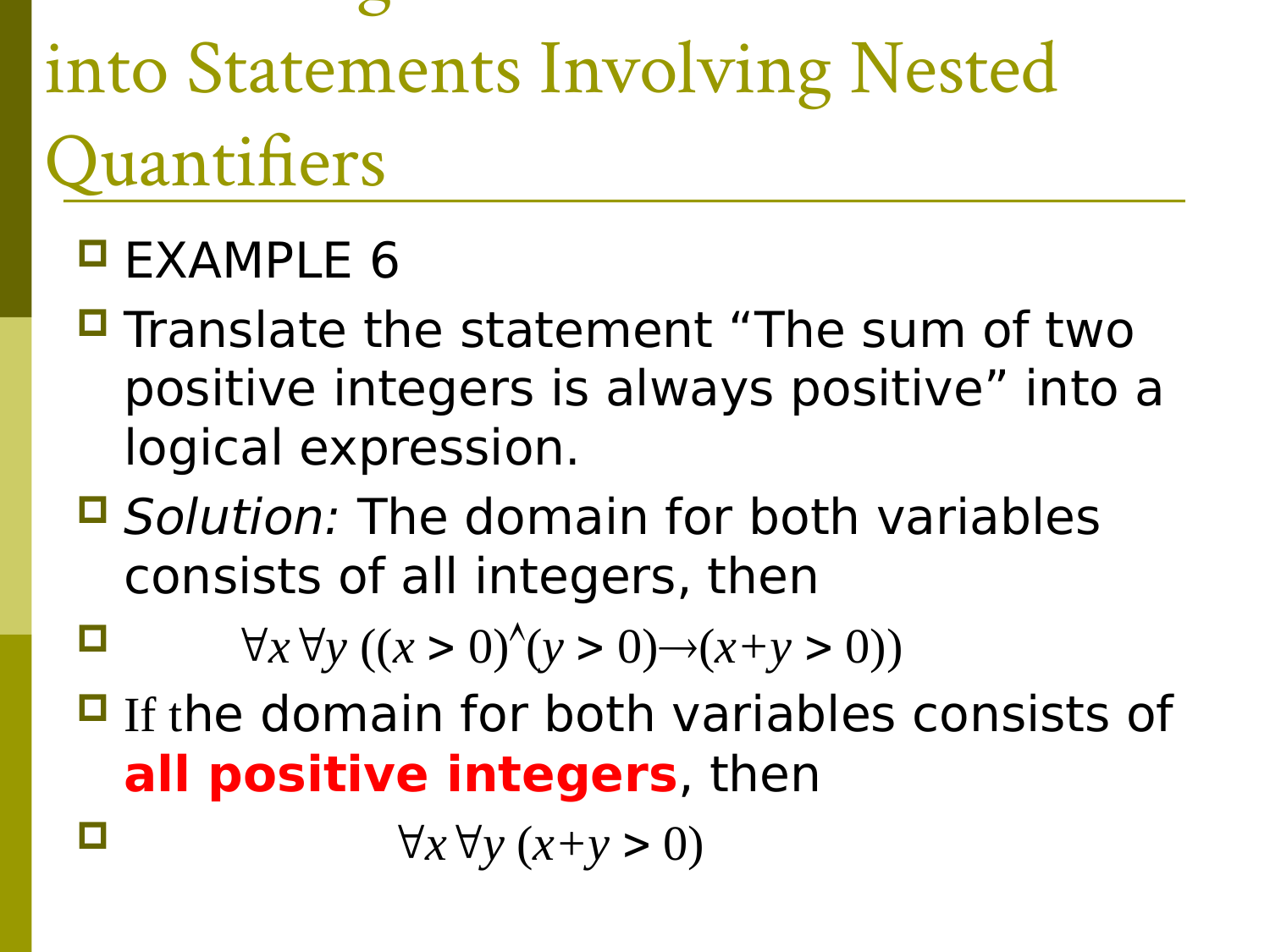

# Translating Mathematical Statements into Statements Involving Nested Quantifiers
EXAMPLE 6
Translate the statement “The sum of two positive integers is always positive” into a logical expression.
Solution: The domain for both variables consists of all integers, then
       ∀x∀y ((x > 0)∧(y > 0)→(x+y > 0))
If the domain for both variables consists of all positive integers, then
                 ∀x∀y (x+y > 0)